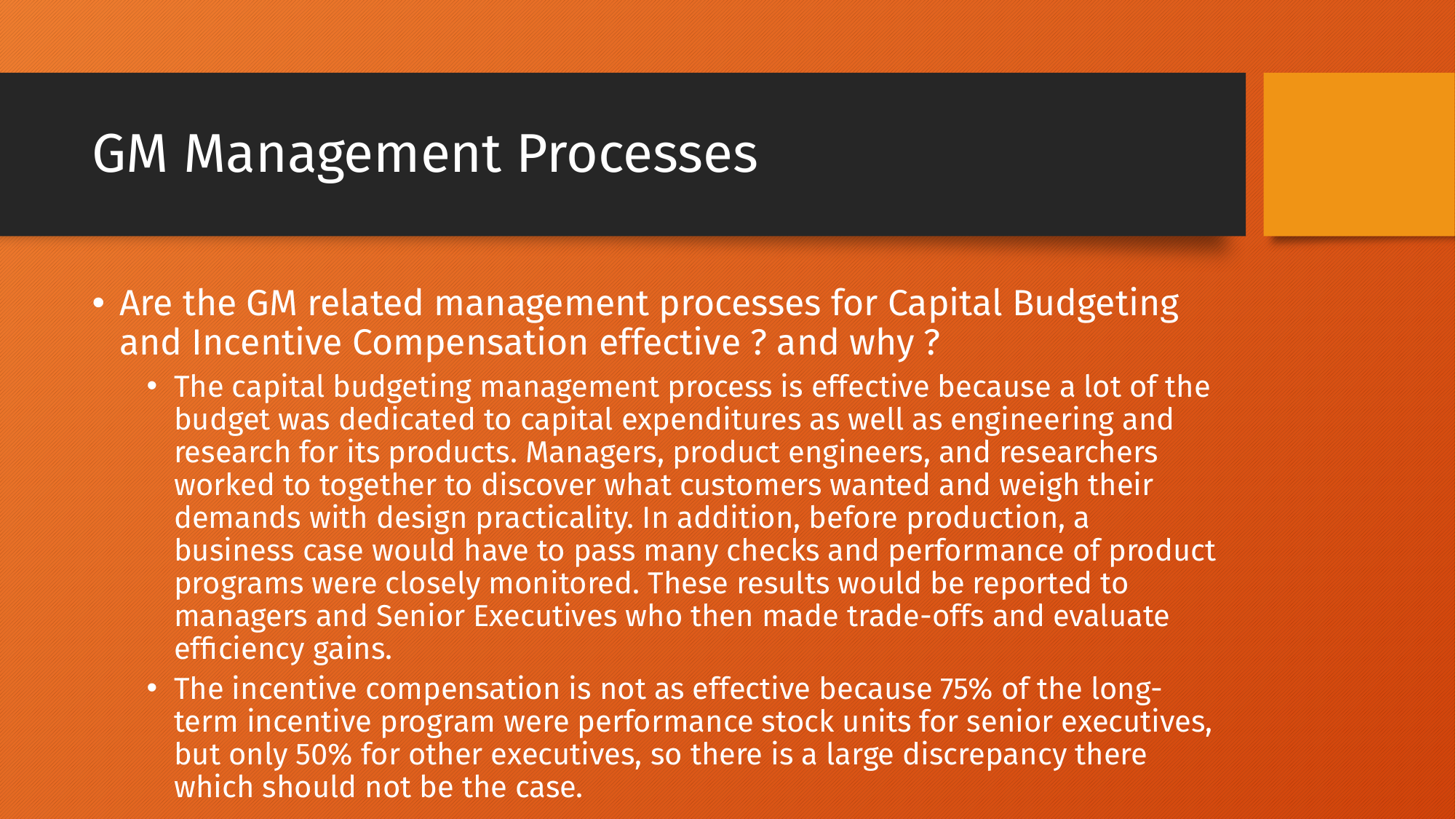

# GM Management Processes
Are the GM related management processes for Capital Budgeting and Incentive Compensation effective ? and why ?
The capital budgeting management process is effective because a lot of the budget was dedicated to capital expenditures as well as engineering and research for its products. Managers, product engineers, and researchers worked to together to discover what customers wanted and weigh their demands with design practicality. In addition, before production, a business case would have to pass many checks and performance of product programs were closely monitored. These results would be reported to managers and Senior Executives who then made trade-offs and evaluate efficiency gains.
The incentive compensation is not as effective because 75% of the long-term incentive program were performance stock units for senior executives, but only 50% for other executives, so there is a large discrepancy there which should not be the case.